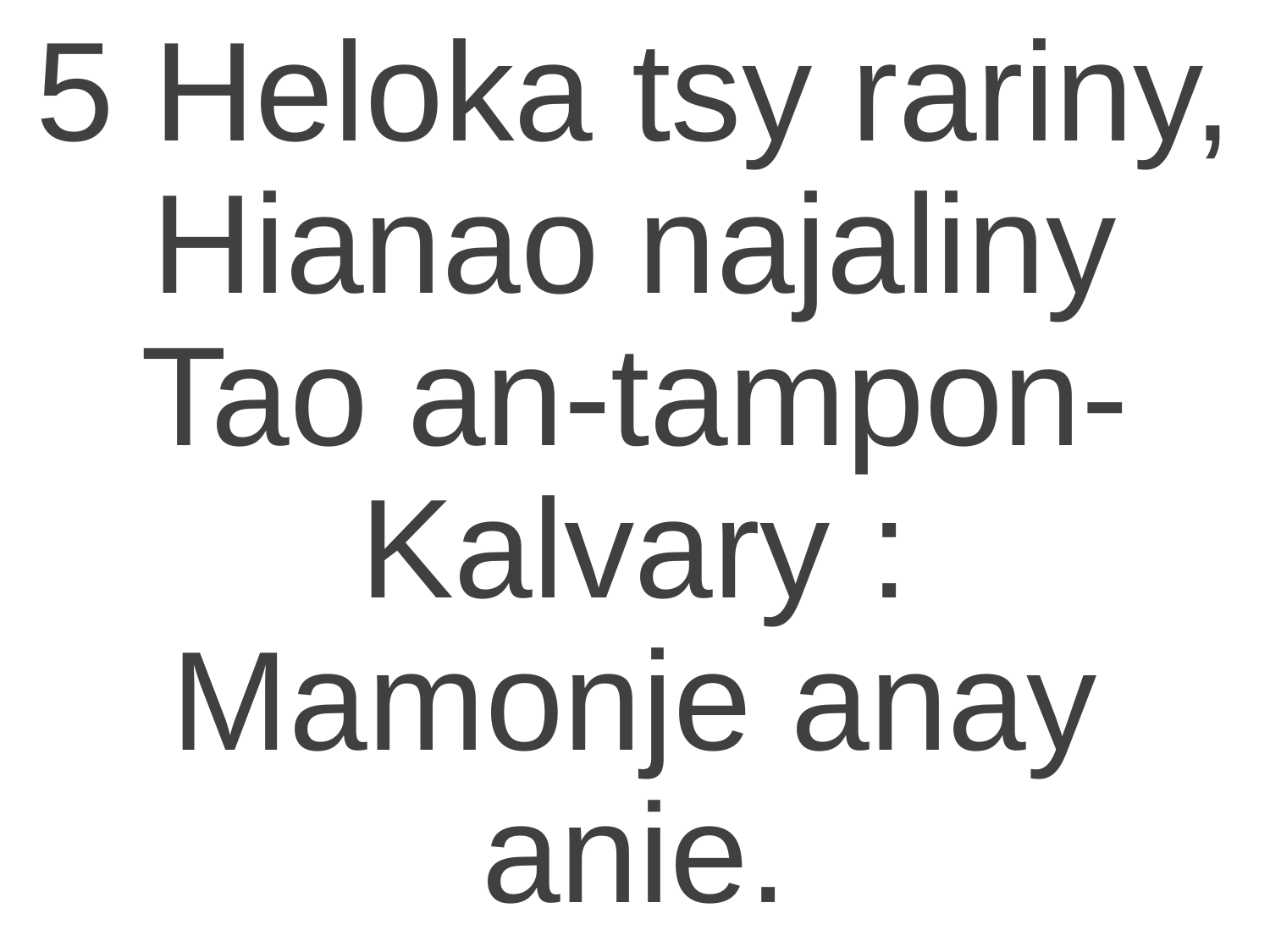

5 Heloka tsy rariny,
Hianao najaliny
Tao an-tampon-Kalvary :
Mamonje anay anie.